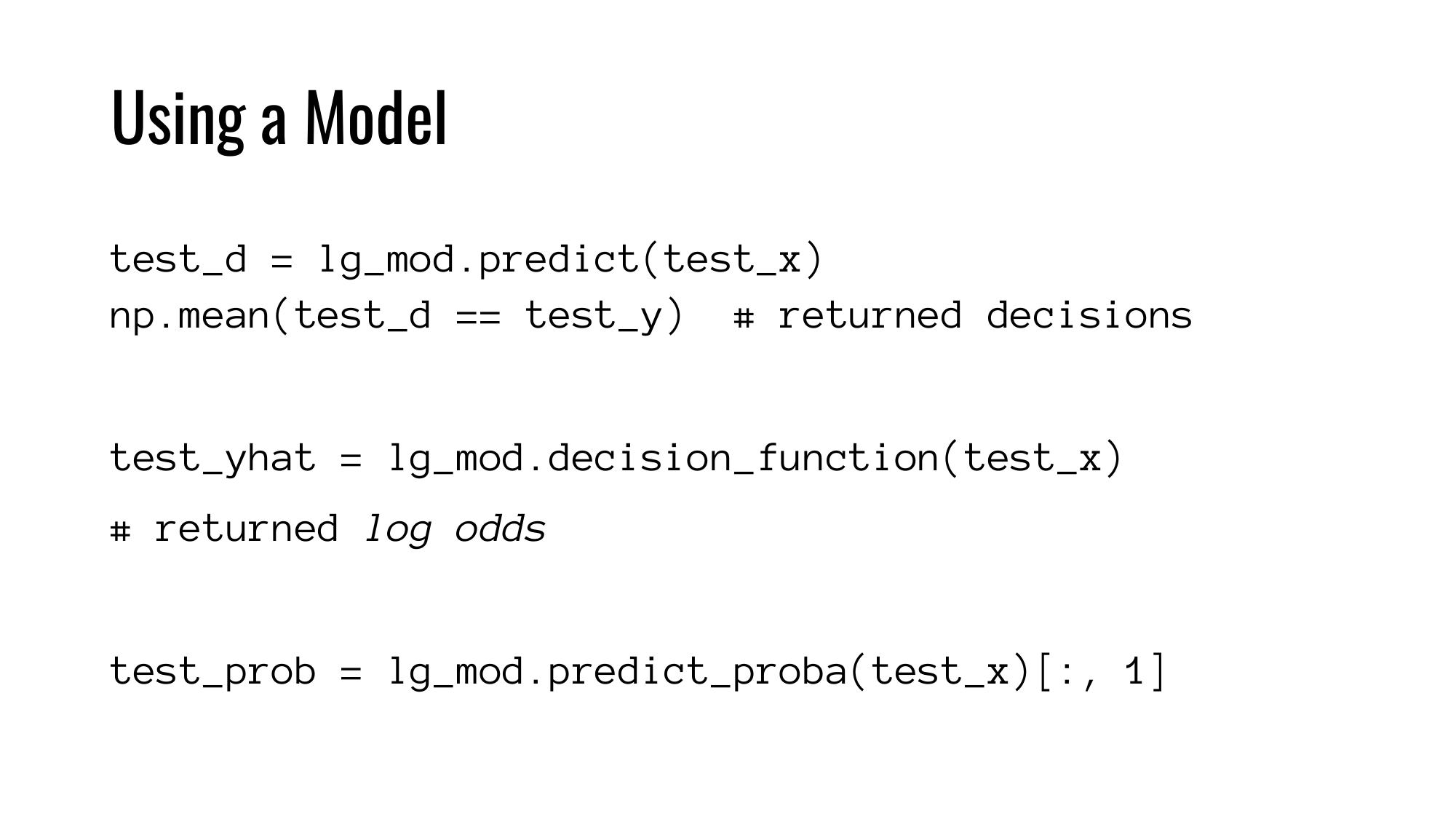

# Using a Model
test_d = lg_mod.predict(test_x)
np.mean(test_d == test_y)  # returned decisions

test_yhat = lg_mod.decision_function(test_x)
# returned log odds

test_prob = lg_mod.predict_proba(test_x)[:, 1]